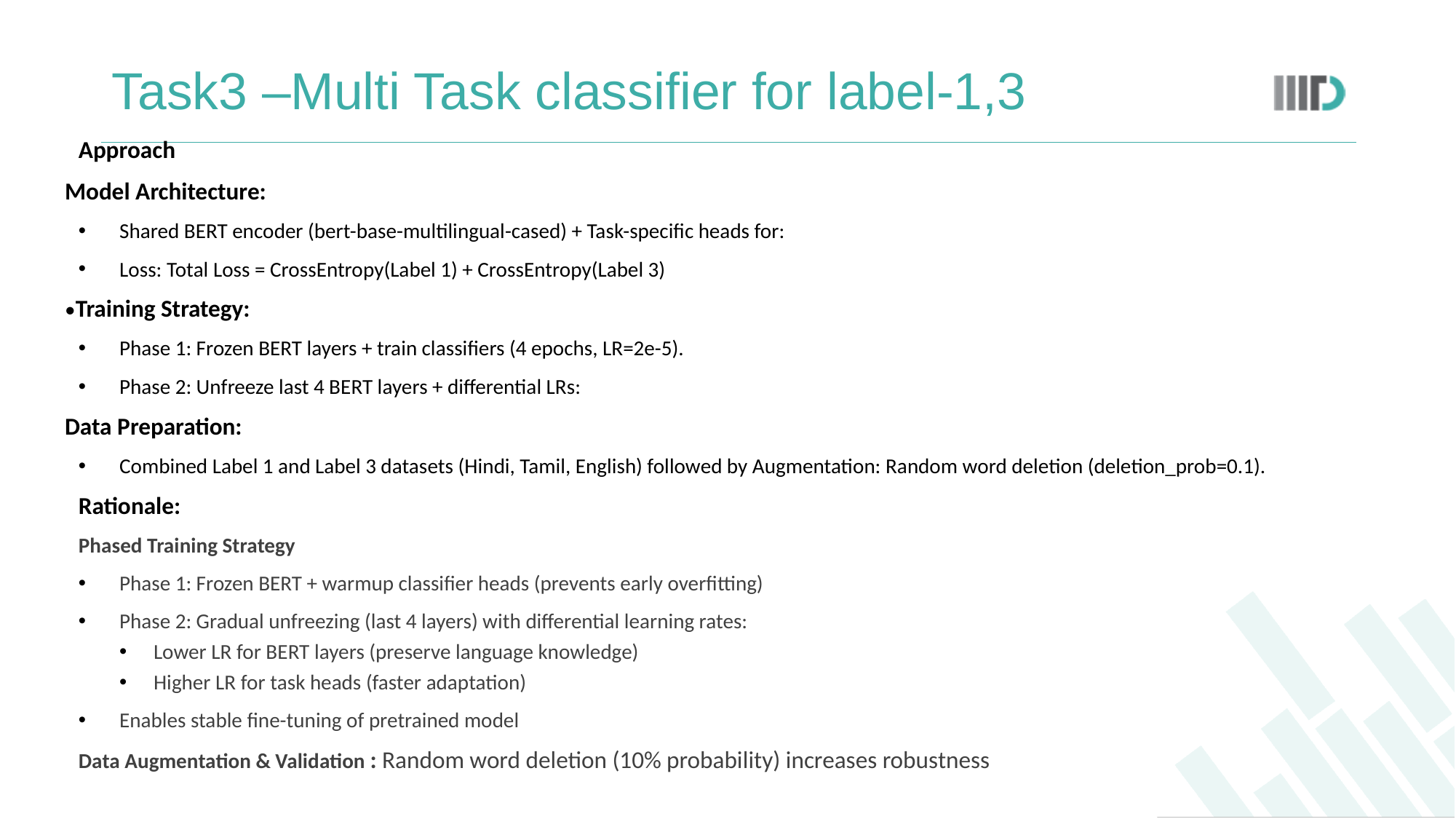

# Task3 –Multi Task classifier for label-1,3
Approach
Model Architecture:
Shared BERT encoder (bert-base-multilingual-cased) + Task-specific heads for:
Loss: Total Loss = CrossEntropy(Label 1) + CrossEntropy(Label 3)
•Training Strategy:
Phase 1: Frozen BERT layers + train classifiers (4 epochs, LR=2e-5).
Phase 2: Unfreeze last 4 BERT layers + differential LRs:
Data Preparation:
Combined Label 1 and Label 3 datasets (Hindi, Tamil, English) followed by Augmentation: Random word deletion (deletion_prob=0.1).
Rationale:
Phased Training Strategy
Phase 1: Frozen BERT + warmup classifier heads (prevents early overfitting)
Phase 2: Gradual unfreezing (last 4 layers) with differential learning rates:
Lower LR for BERT layers (preserve language knowledge)
Higher LR for task heads (faster adaptation)
Enables stable fine-tuning of pretrained model
Data Augmentation & Validation : Random word deletion (10% probability) increases robustness